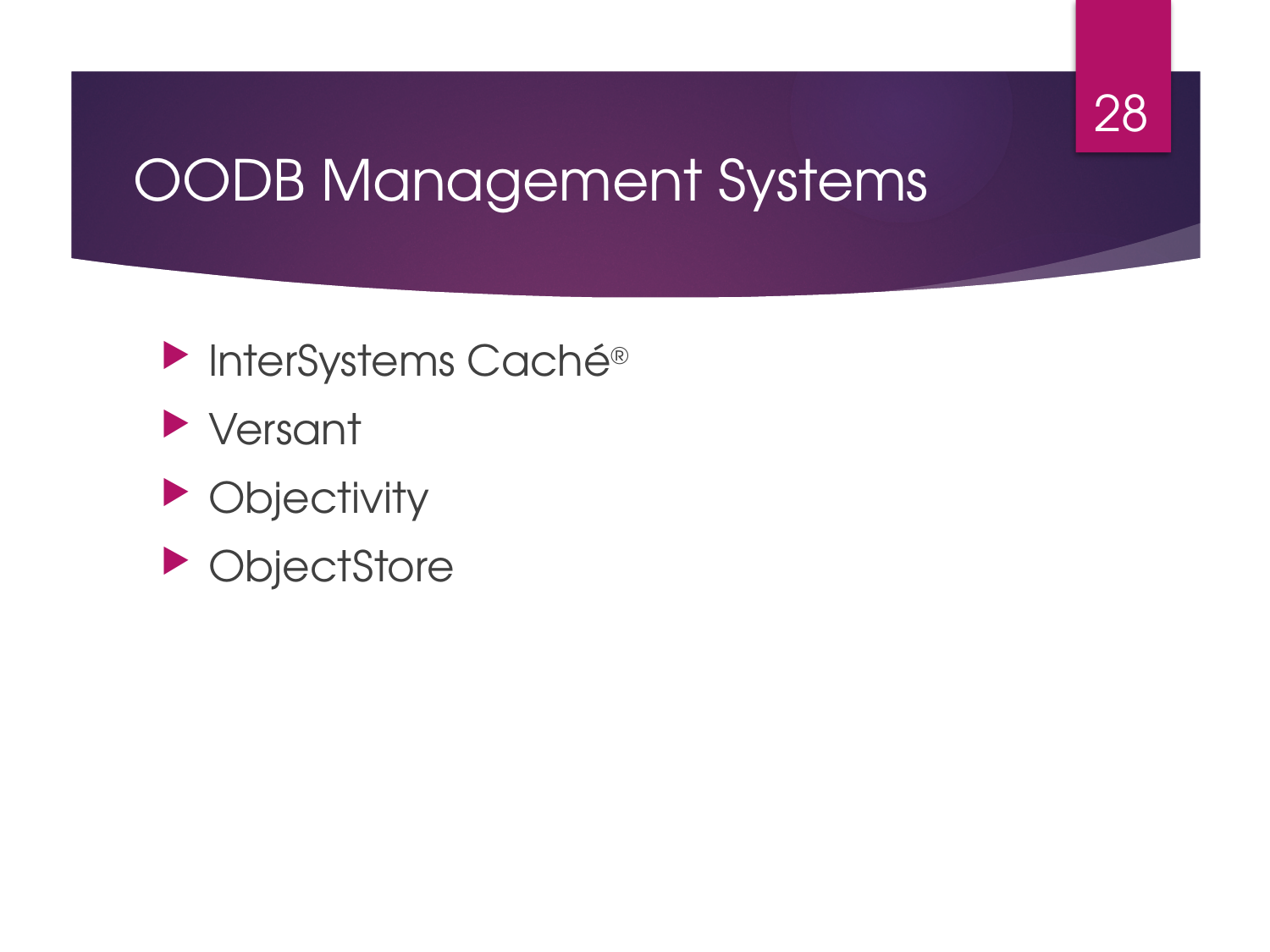

28
# OODB Management Systems
InterSystems Caché®
Versant
Objectivity
ObjectStore